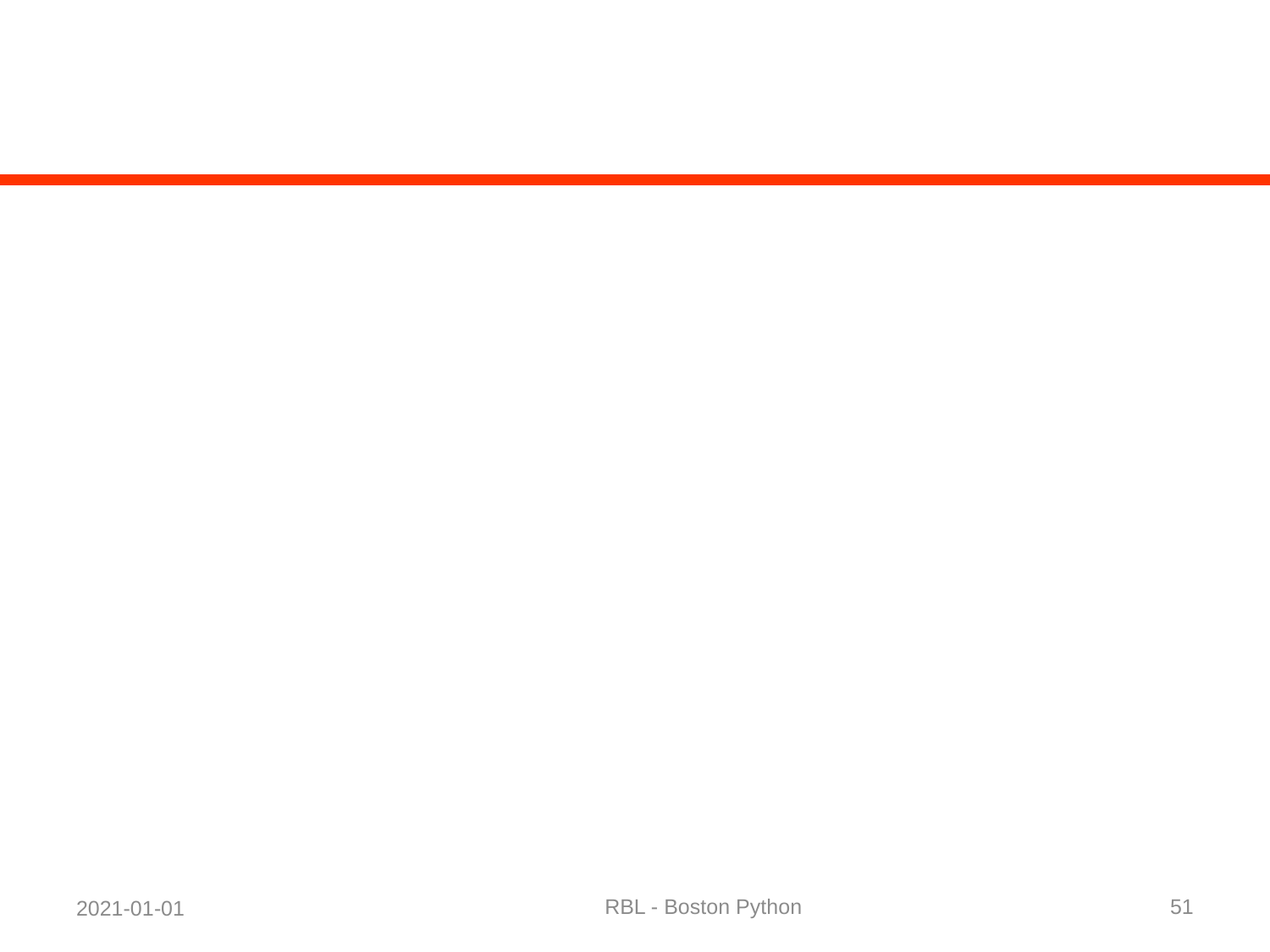

#

RBL - Boston Python
51
2021-01-01